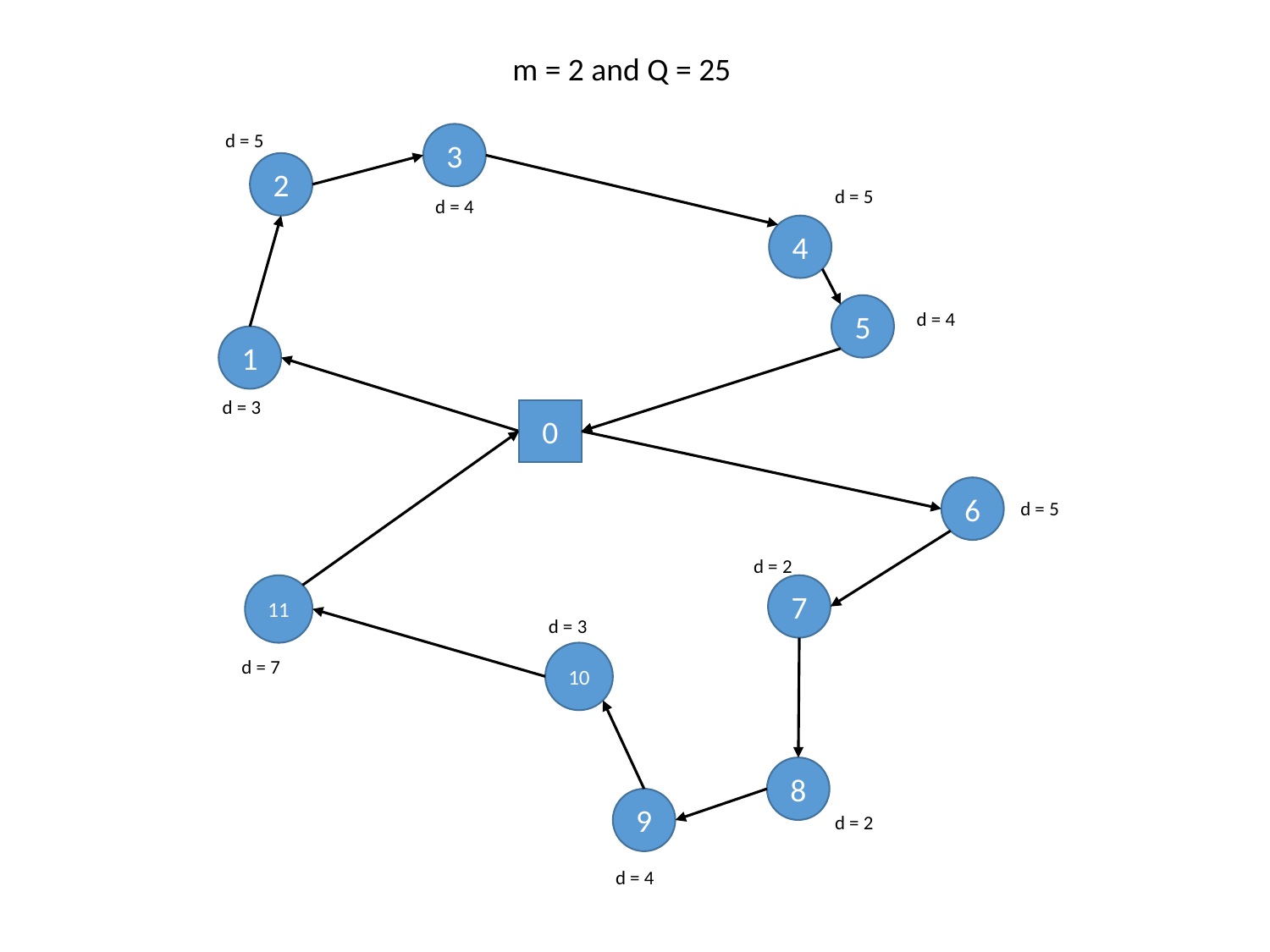

m = 2 and Q = 25
d = 5
3
2
d = 5
d = 4
4
5
d = 4
1
d = 3
0
6
d = 5
d = 2
11
7
d = 3
10
d = 7
8
9
d = 2
d = 4